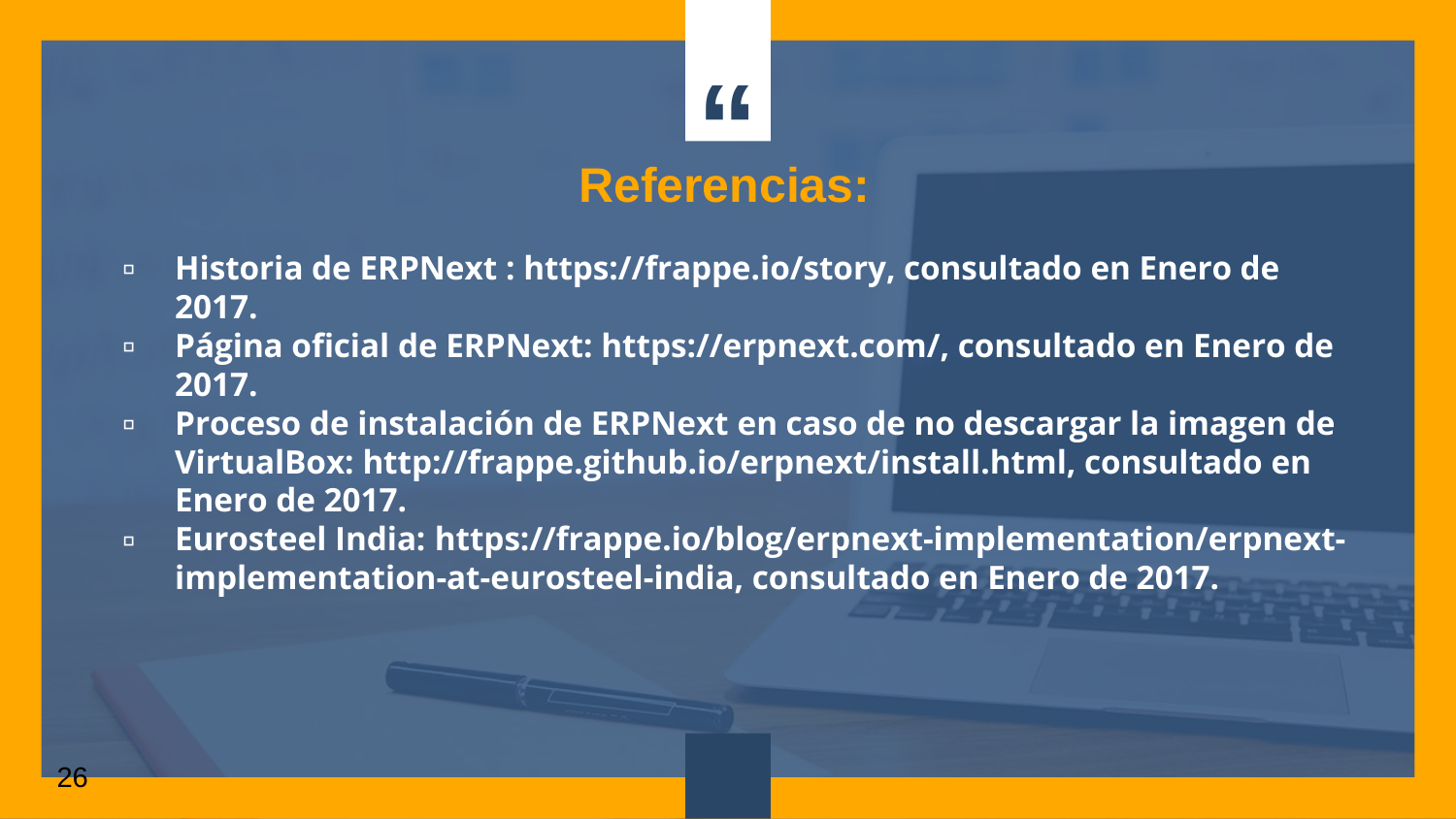

Referencias:

Historia de ERPNext : https://frappe.io/story, consultado en Enero de 2017.
Página oficial de ERPNext: https://erpnext.com/, consultado en Enero de 2017.
Proceso de instalación de ERPNext en caso de no descargar la imagen de VirtualBox: http://frappe.github.io/erpnext/install.html, consultado en Enero de 2017.
Eurosteel India: https://frappe.io/blog/erpnext-implementation/erpnext-implementation-at-eurosteel-india, consultado en Enero de 2017.

26